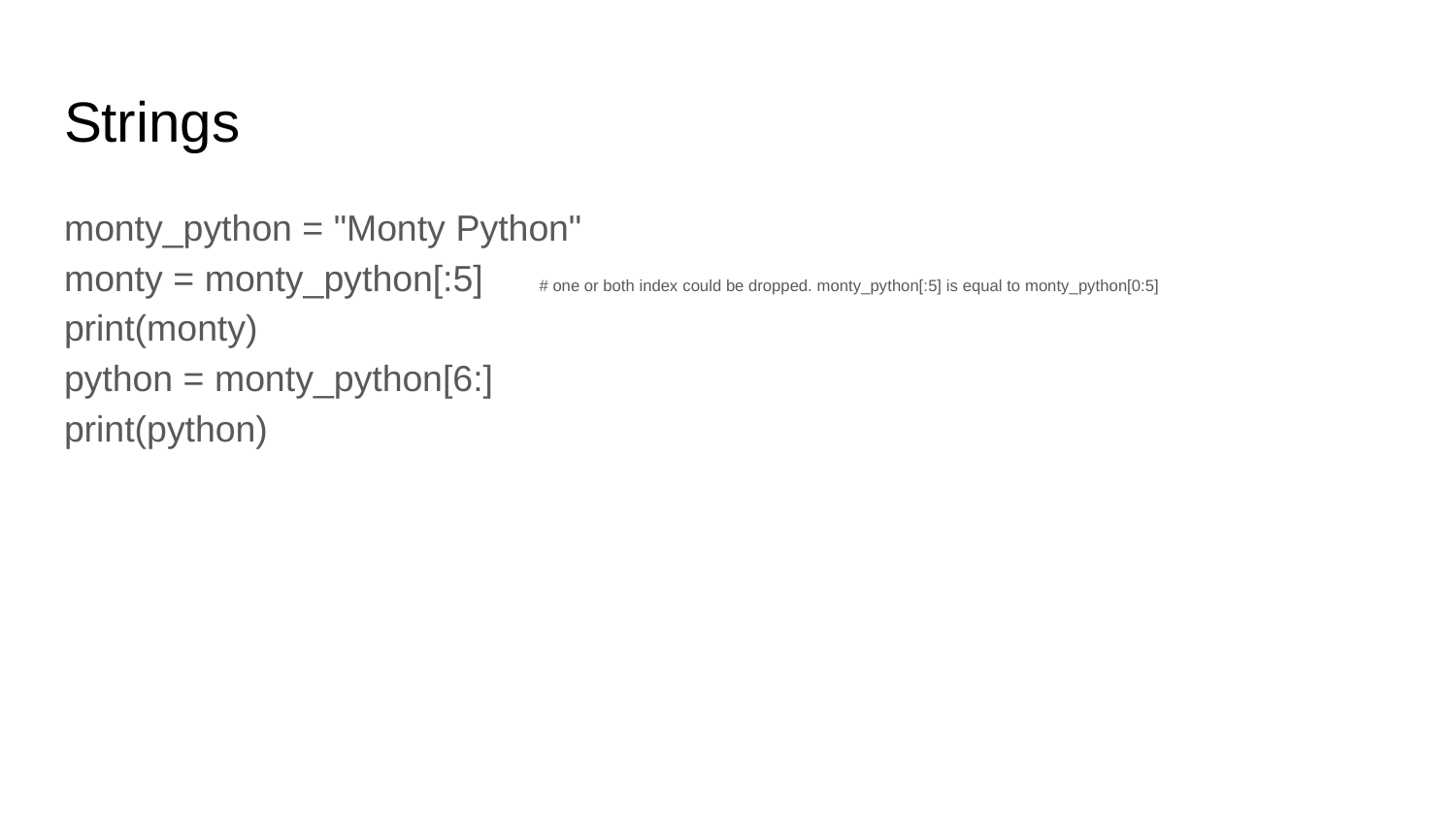

# Strings
monty_python = "Monty Python"
monty = monty_python[:5]      # one or both index could be dropped. monty_python[:5] is equal to monty_python[0:5]
print(monty)
python = monty_python[6:]
print(python)